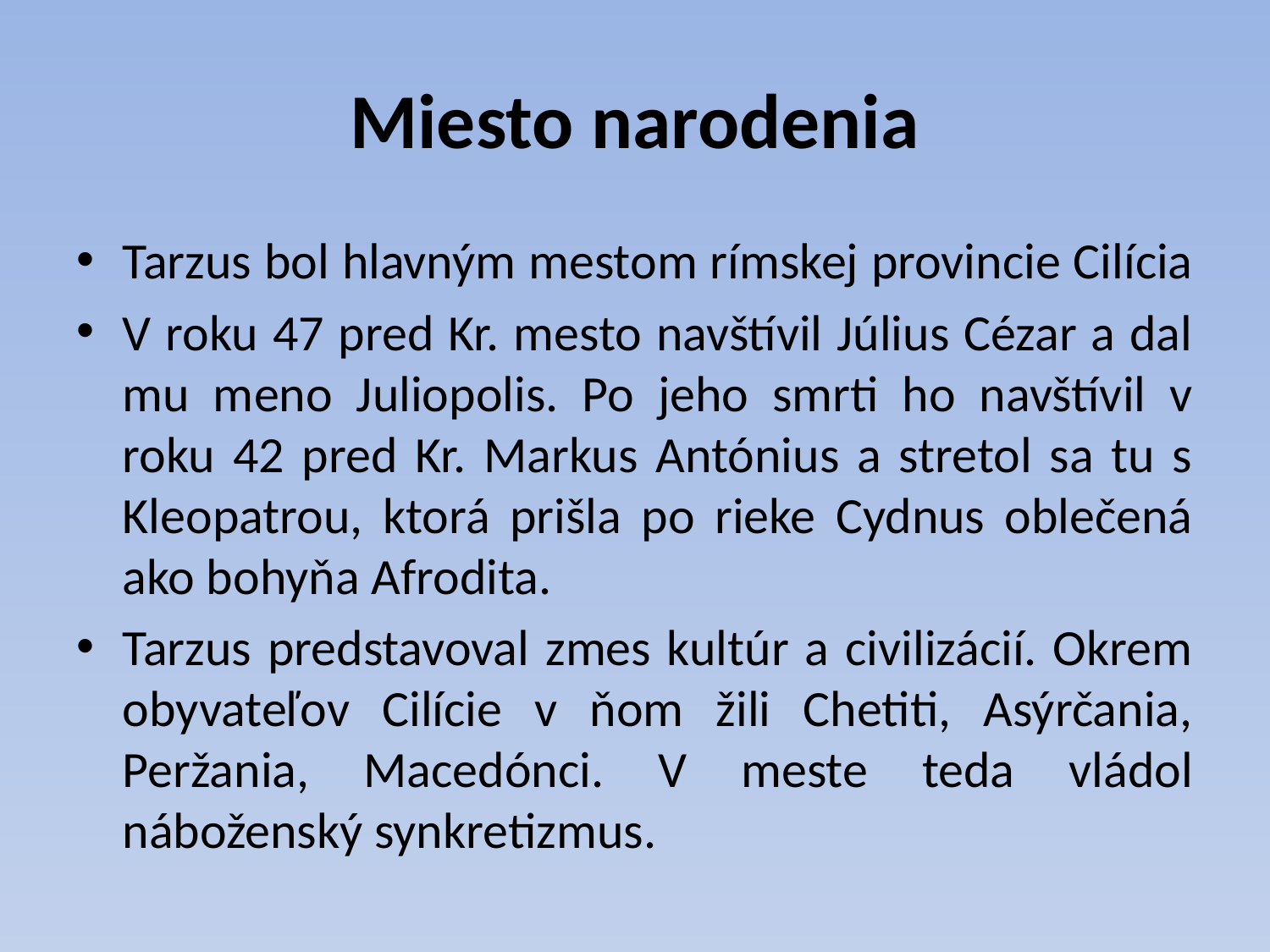

# Miesto narodenia
Tarzus bol hlavným mestom rímskej provincie Cilícia
V roku 47 pred Kr. mesto navštívil Július Cézar a dal mu meno Juliopolis. Po jeho smrti ho navštívil v roku 42 pred Kr. Markus Antónius a stretol sa tu s Kleopatrou, ktorá prišla po rieke Cydnus oblečená ako bohyňa Afrodita.
Tarzus predstavoval zmes kultúr a civilizácií. Okrem obyvateľov Cilície v ňom žili Chetiti, Asýrčania, Peržania, Macedónci. V meste teda vládol náboženský synkretizmus.